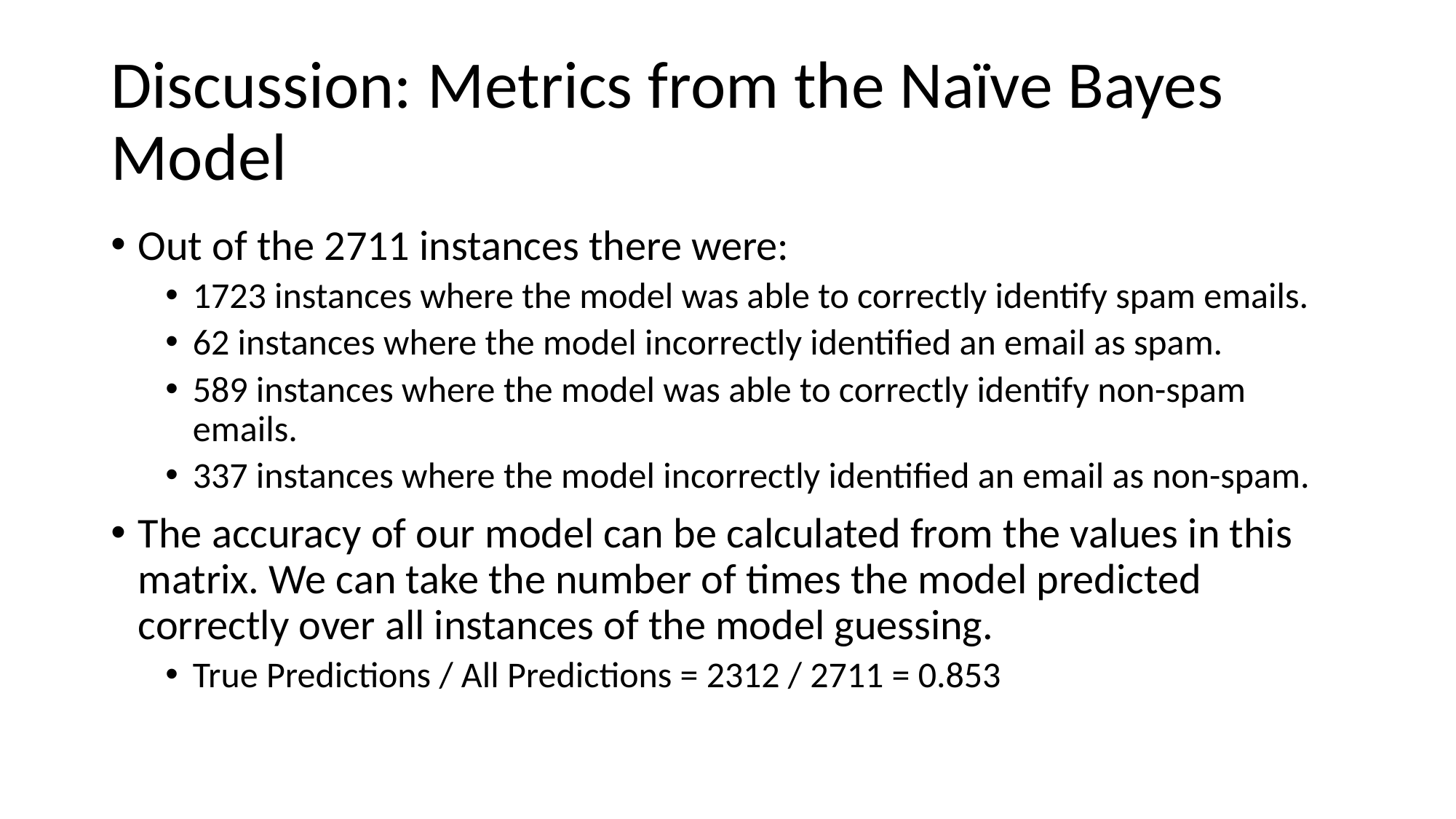

# Discussion: Metrics from the Naïve Bayes Model
Out of the 2711 instances there were:
1723 instances where the model was able to correctly identify spam emails.
62 instances where the model incorrectly identified an email as spam.
589 instances where the model was able to correctly identify non-spam emails.
337 instances where the model incorrectly identified an email as non-spam.
The accuracy of our model can be calculated from the values in this matrix. We can take the number of times the model predicted correctly over all instances of the model guessing.
True Predictions / All Predictions = 2312 / 2711 = 0.853